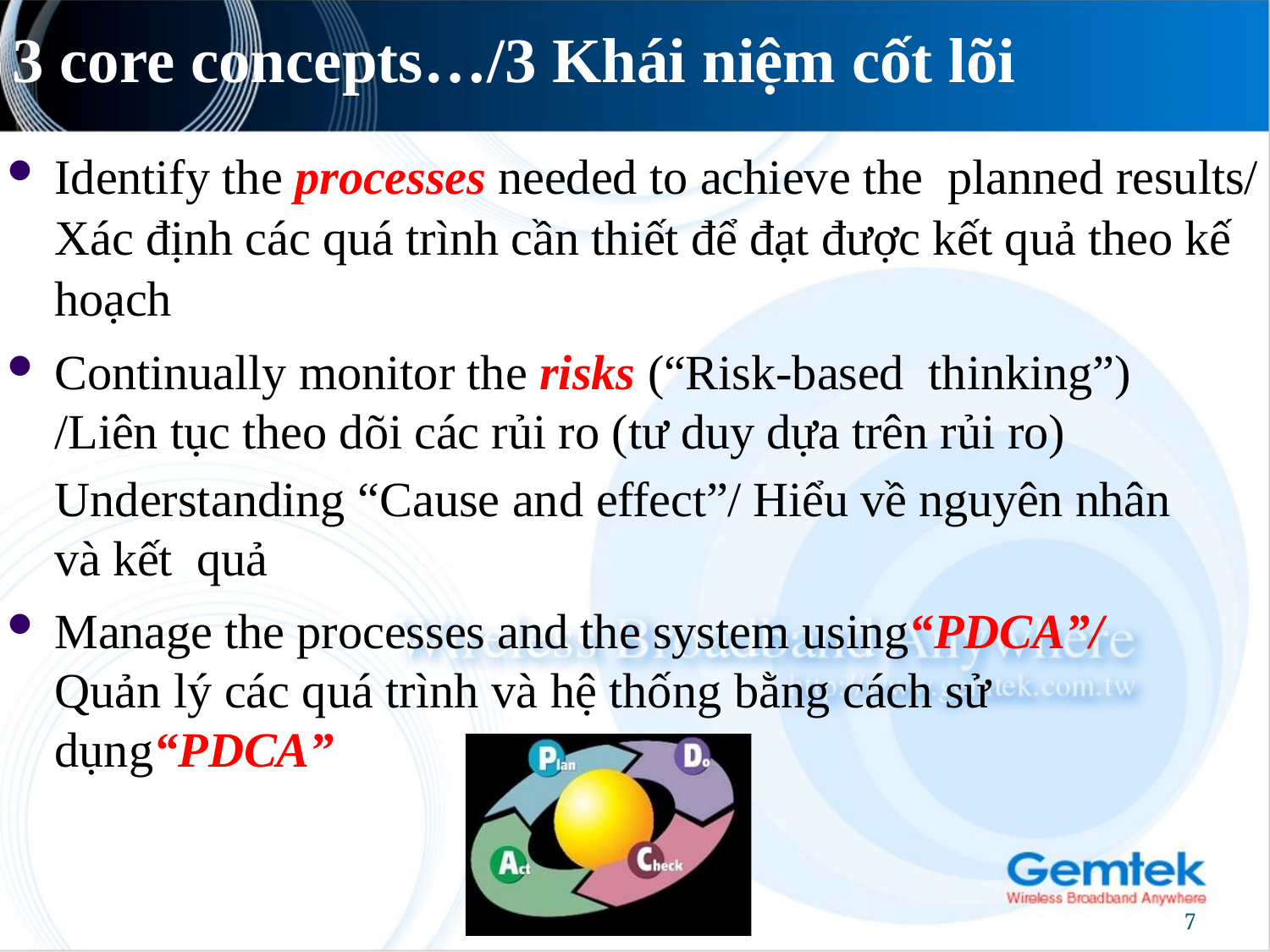

# 3 core concepts…/3 Khái niệm cốt lõi
Identify the processes needed to achieve the  planned results/ Xác định các quá trình cần thiết để đạt được kết quả theo kế hoạch
Continually monitor the risks (“Risk-based  thinking”) /Liên tục theo dõi các rủi ro (tư duy dựa trên rủi ro)
Understanding “Cause and effect”/ Hiểu về nguyên nhân và kết  quả
Manage the processes and the system using“PDCA”/ Quản lý các quá trình và hệ thống bằng cách sử dụng“PDCA”

7